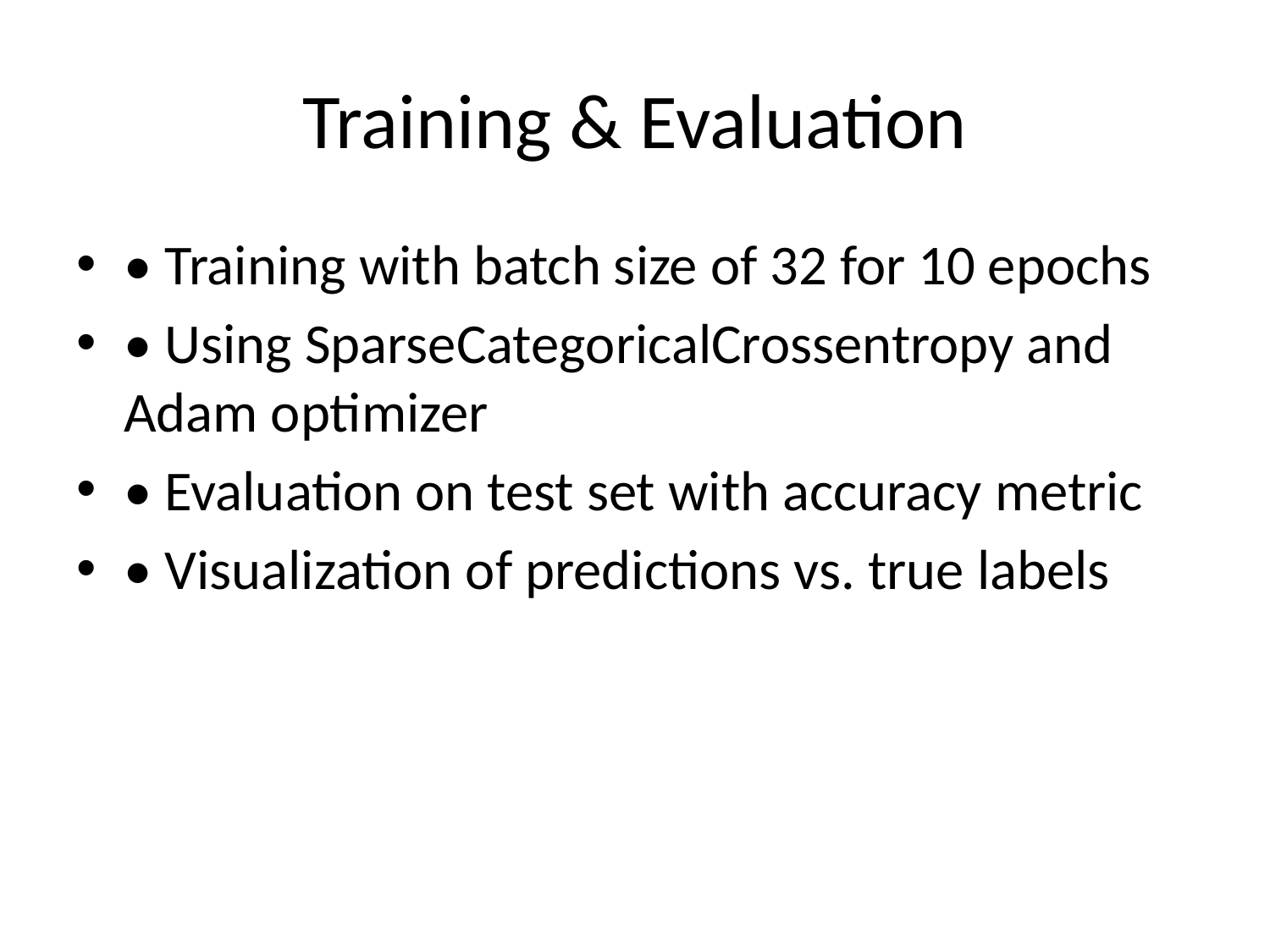

# Training & Evaluation
• Training with batch size of 32 for 10 epochs
• Using SparseCategoricalCrossentropy and Adam optimizer
• Evaluation on test set with accuracy metric
• Visualization of predictions vs. true labels